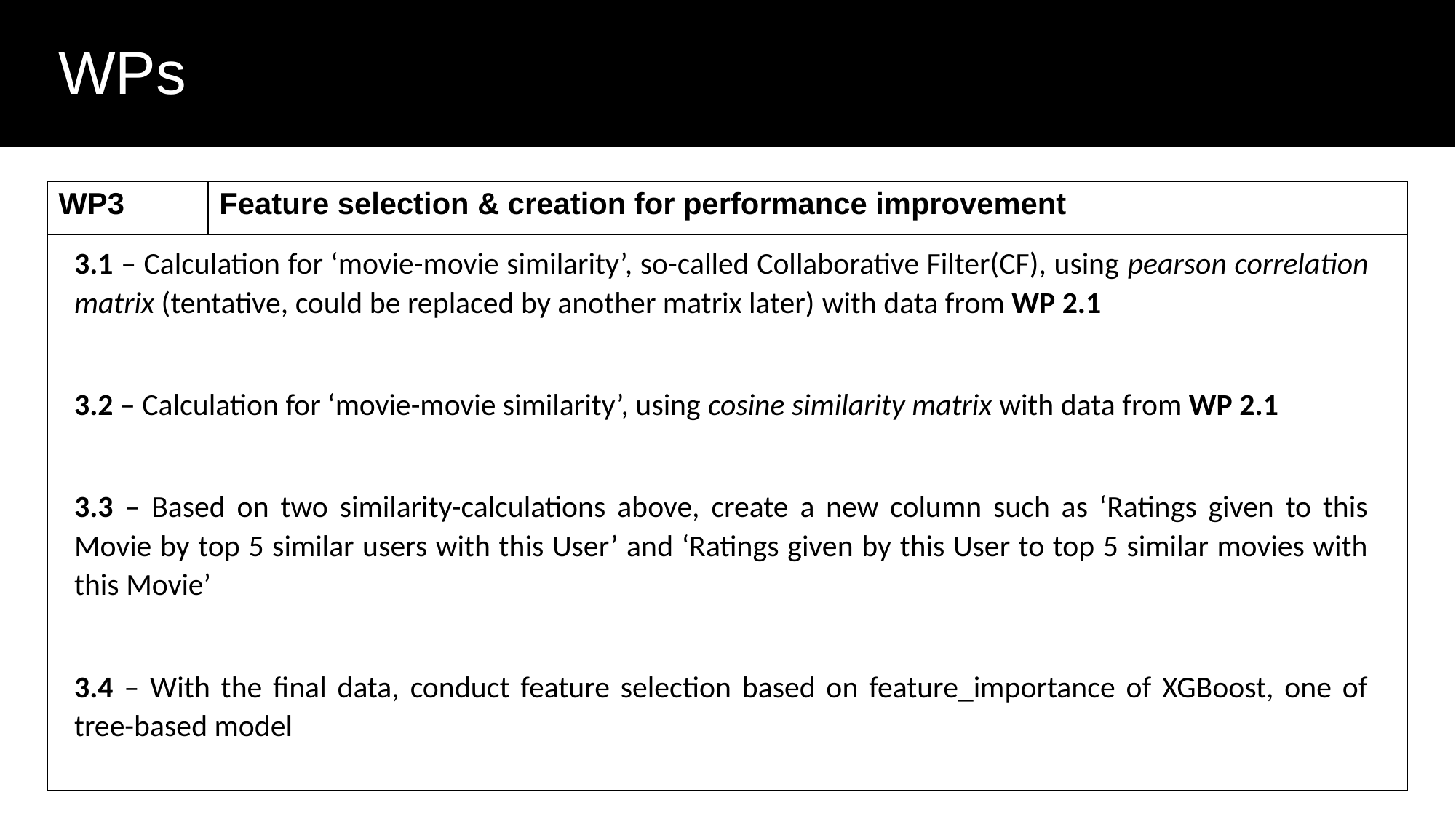

WPs
| WP3 | Feature selection & creation for performance improvement |
| --- | --- |
|  |  |
3.1 – Calculation for ‘movie-movie similarity’, so-called Collaborative Filter(CF), using pearson correlation matrix (tentative, could be replaced by another matrix later) with data from WP 2.1

3.2 – Calculation for ‘movie-movie similarity’, using cosine similarity matrix with data from WP 2.1

3.3 – Based on two similarity-calculations above, create a new column such as ‘Ratings given to this Movie by top 5 similar users with this User’ and ‘Ratings given by this User to top 5 similar movies with this Movie’

3.4 – With the final data, conduct feature selection based on feature_importance of XGBoost, one of tree-based model